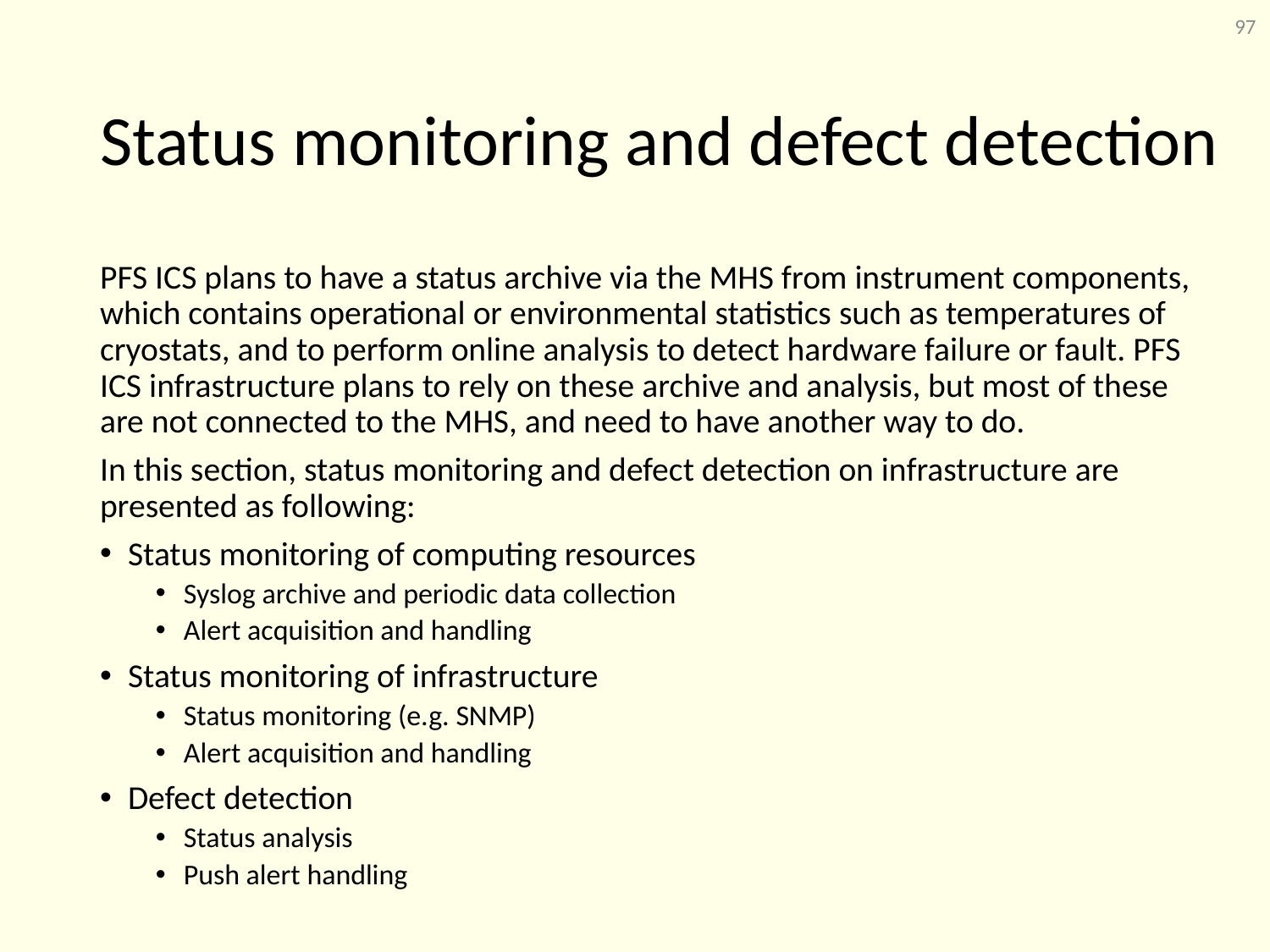

97
# Status monitoring and defect detection
PFS ICS plans to have a status archive via the MHS from instrument components, which contains operational or environmental statistics such as temperatures of cryostats, and to perform online analysis to detect hardware failure or fault. PFS ICS infrastructure plans to rely on these archive and analysis, but most of these are not connected to the MHS, and need to have another way to do.
In this section, status monitoring and defect detection on infrastructure are presented as following:
Status monitoring of computing resources
Syslog archive and periodic data collection
Alert acquisition and handling
Status monitoring of infrastructure
Status monitoring (e.g. SNMP)
Alert acquisition and handling
Defect detection
Status analysis
Push alert handling